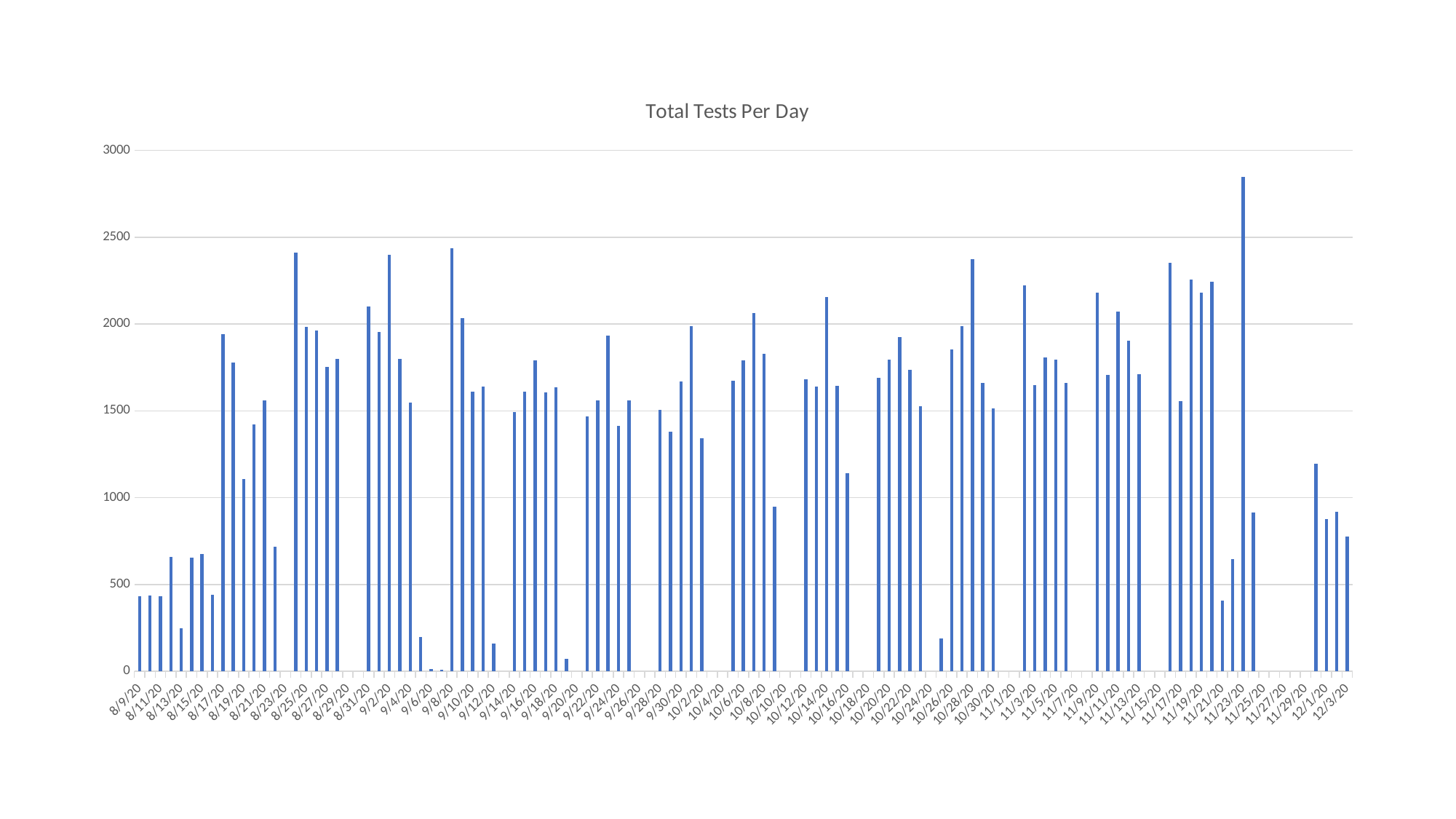

### Chart: Total Tests Per Day

| Category |  |
|---|---|
| 44052 | 431.0 |
| 44053 | 435.0 |
| 44054 | 432.0 |
| 44055 | 659.0 |
| 44056 | 249.0 |
| 44057 | 653.0 |
| 44058 | 674.0 |
| 44059 | 441.0 |
| 44060 | 1941.0 |
| 44061 | 1780.0 |
| 44062 | 1109.0 |
| 44063 | 1423.0 |
| 44064 | 1559.0 |
| 44065 | 717.0 |
| 44067 | 2412.0 |
| 44068 | 1984.0 |
| 44069 | 1963.0 |
| 44070 | 1752.0 |
| 44071 | 1798.0 |
| 44074 | 2102.0 |
| 44075 | 1955.0 |
| 44076 | 2398.0 |
| 44077 | 1800.0 |
| 44078 | 1546.0 |
| 44079 | 196.0 |
| 44080 | 11.0 |
| 44081 | 8.0 |
| 44082 | 2438.0 |
| 44083 | 2034.0 |
| 44084 | 1609.0 |
| 44085 | 1640.0 |
| 44086 | 159.0 |
| 44088 | 1492.0 |
| 44089 | 1611.0 |
| 44090 | 1789.0 |
| 44091 | 1608.0 |
| 44092 | 1636.0 |
| 44093 | 71.0 |
| 44095 | 1468.0 |
| 44096 | 1560.0 |
| 44097 | 1935.0 |
| 44098 | 1413.0 |
| 44099 | 1561.0 |
| 44102 | 1504.0 |
| 44103 | 1380.0 |
| 44104 | 1670.0 |
| 44105 | 1986.0 |
| 44106 | 1344.0 |
| 44109 | 1673.0 |
| 44110 | 1789.0 |
| 44111 | 2063.0 |
| 44112 | 1828.0 |
| 44113 | 947.0 |
| 44116 | 1680.0 |
| 44117 | 1638.0 |
| 44118 | 2157.0 |
| 44119 | 1642.0 |
| 44120 | 1140.0 |
| 44123 | 1691.0 |
| 44124 | 1793.0 |
| 44125 | 1923.0 |
| 44126 | 1737.0 |
| 44127 | 1525.0 |
| 44129 | 187.0 |
| 44130 | 1854.0 |
| 44131 | 1990.0 |
| 44132 | 2373.0 |
| 44133 | 1661.0 |
| 44134 | 1514.0 |
| 44137 | 2221.0 |
| 44138 | 1647.0 |
| 44139 | 1807.0 |
| 44140 | 1796.0 |
| 44141 | 1661.0 |
| 44144 | 2180.0 |
| 44145 | 1705.0 |
| 44146 | 2073.0 |
| 44147 | 1906.0 |
| 44148 | 1709.0 |
| 44151 | 2351.0 |
| 44152 | 1554.0 |
| 44153 | 2258.0 |
| 44154 | 2179.0 |
| 44155 | 2244.0 |
| 44156 | 405.0 |
| 44157 | 645.0 |
| 44158 | 2846.0 |
| 44159 | 915.0 |
| 44165 | 1195.0 |
| 44166 | 876.0 |
| 44167 | 919.0 |
| 44168 | 776.0 |